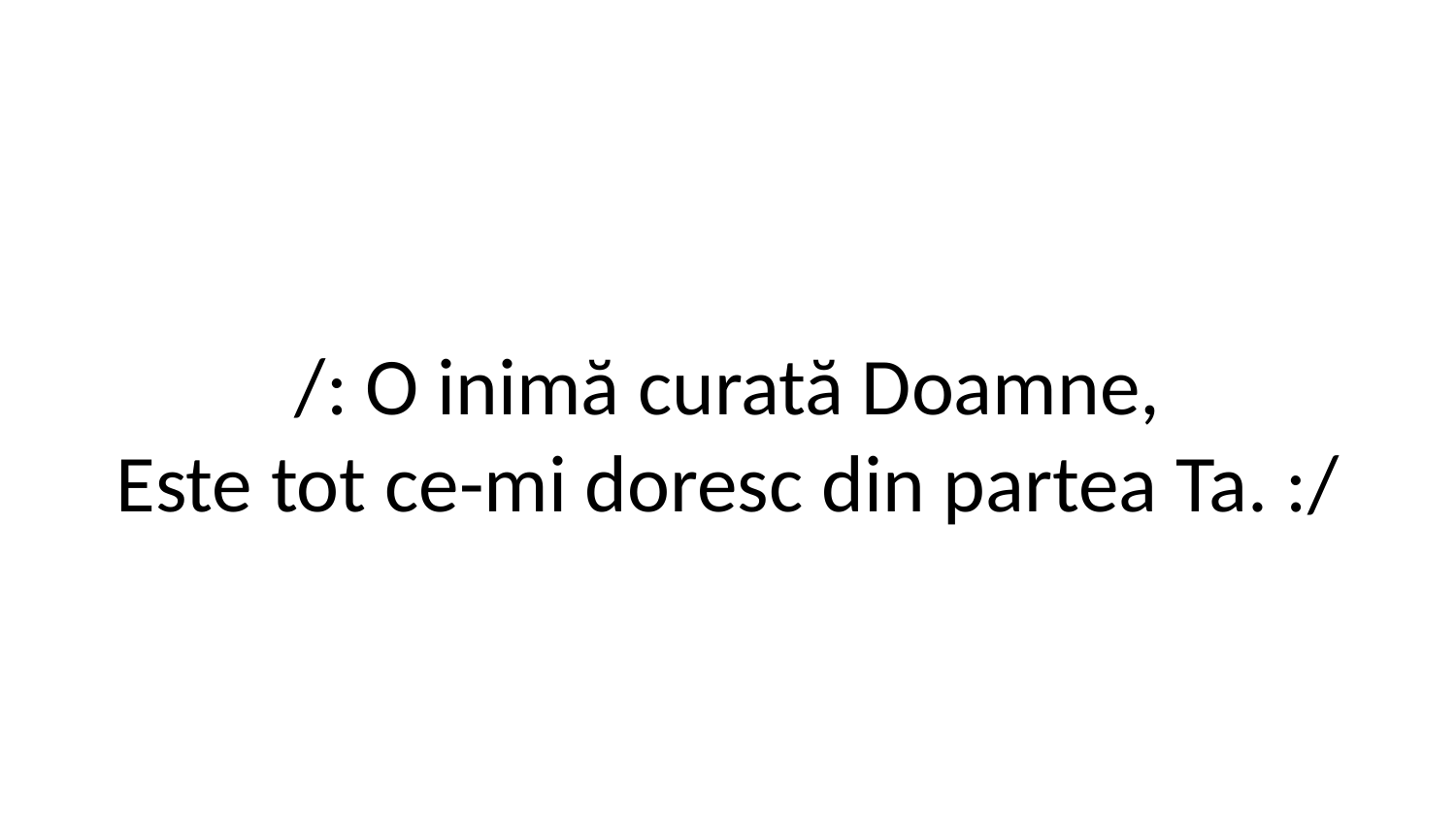

/: O inimă curată Doamne,
Este tot ce-mi doresc din partea Ta. :/